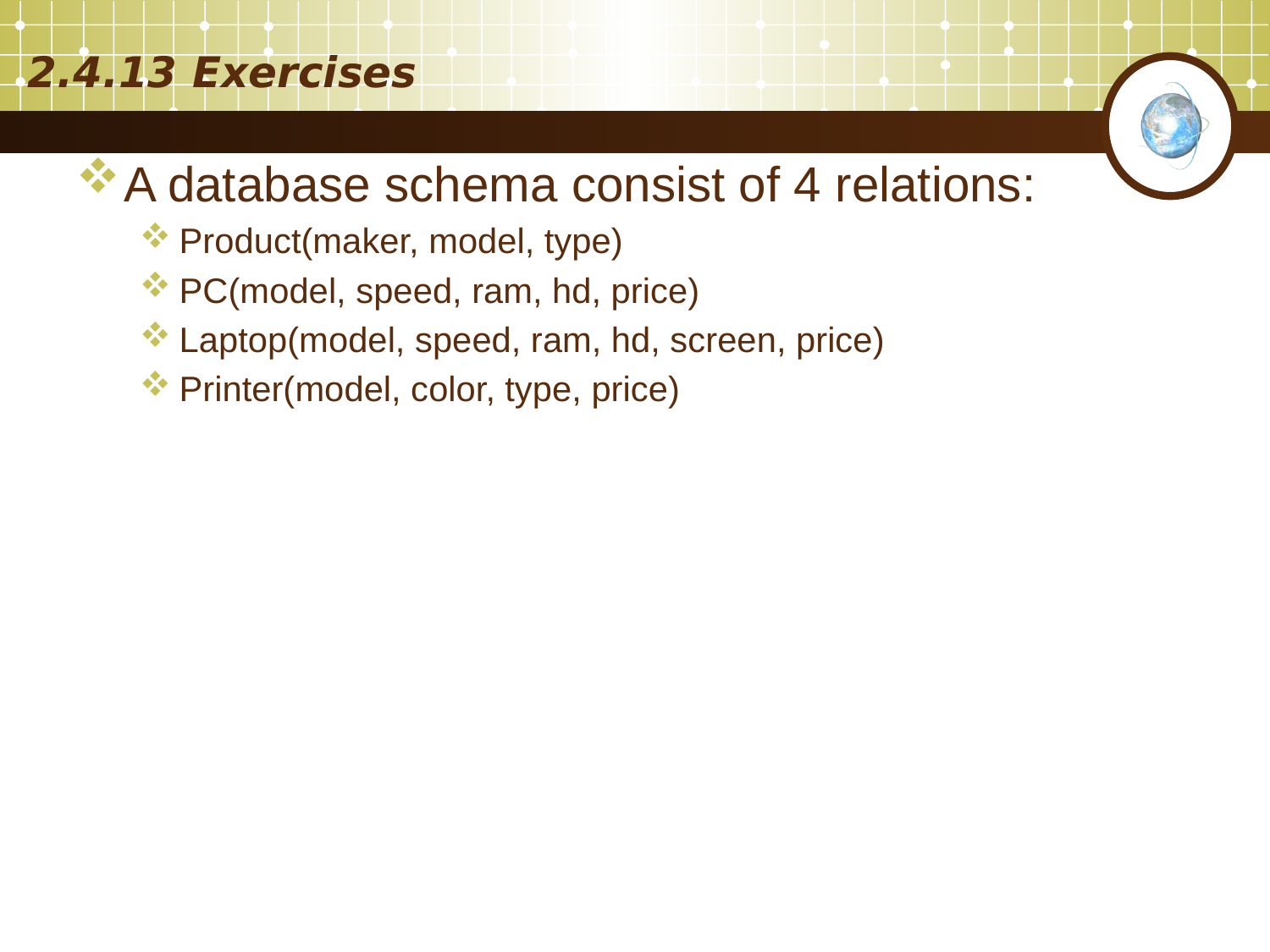

# 2.4.13 Exercises
A database schema consist of 4 relations:
Product(maker, model, type)
PC(model, speed, ram, hd, price)
Laptop(model, speed, ram, hd, screen, price)
Printer(model, color, type, price)